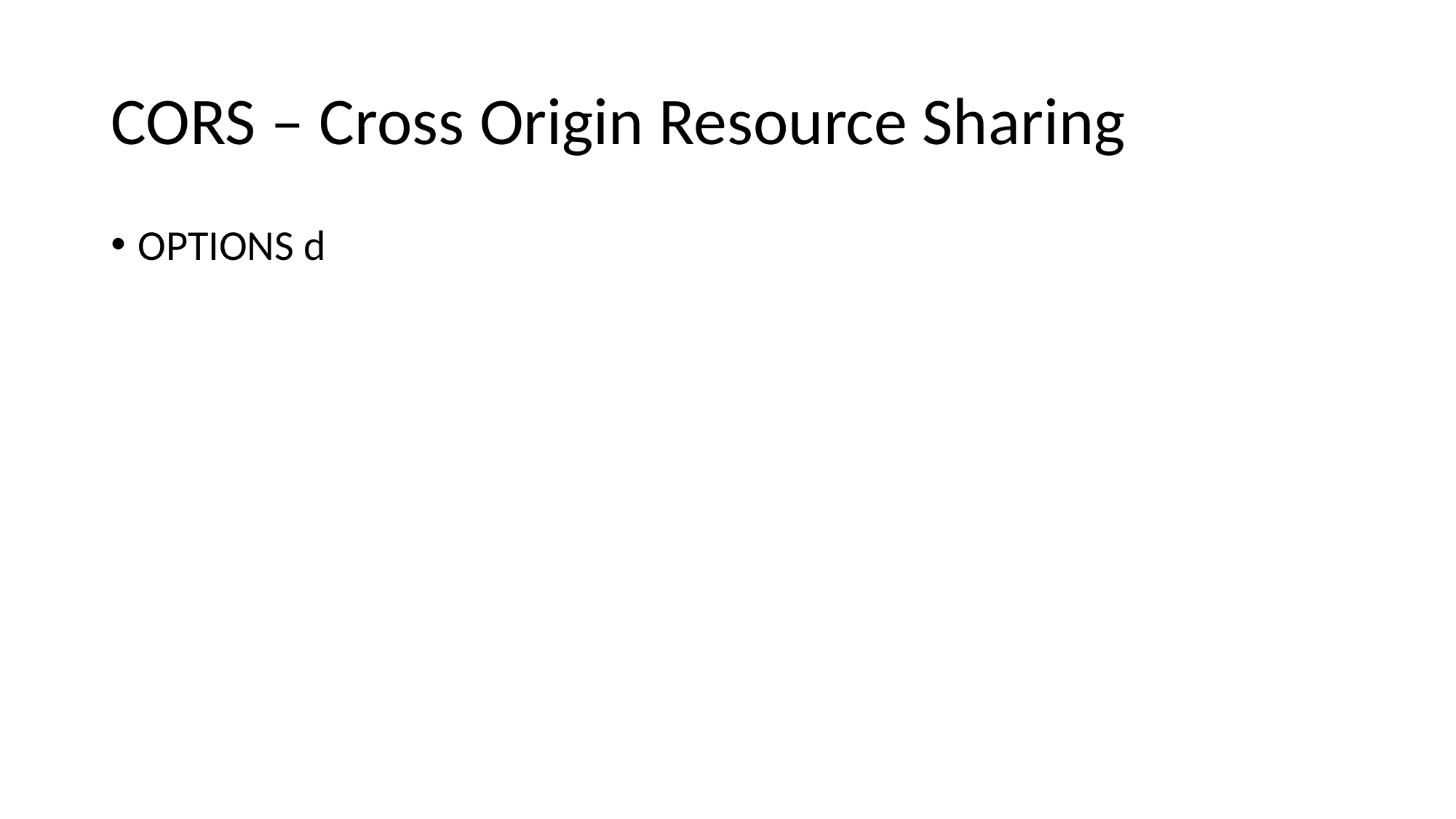

# CORS – Cross Origin Resource Sharing
OPTIONS d